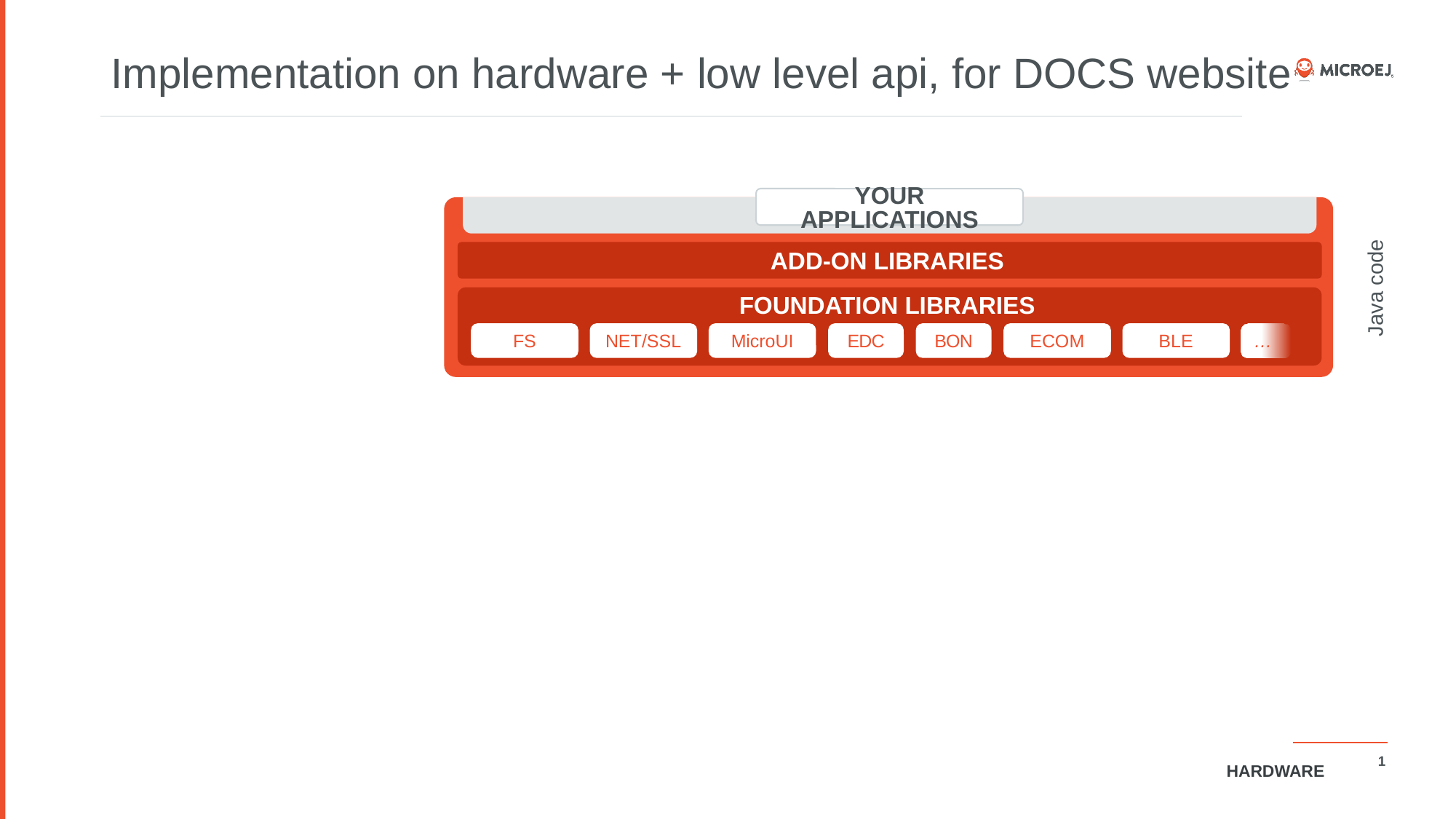

Implementation on hardware + low level api, for DOCS website
YOUR APPLICATIONS

ADD-ON LIBRARIES

Java code
FOUNDATION LIBRARIES

FS
NET/SSL
MicroUI
EDC
BON
ECOM
BLE
…
HARDWARE